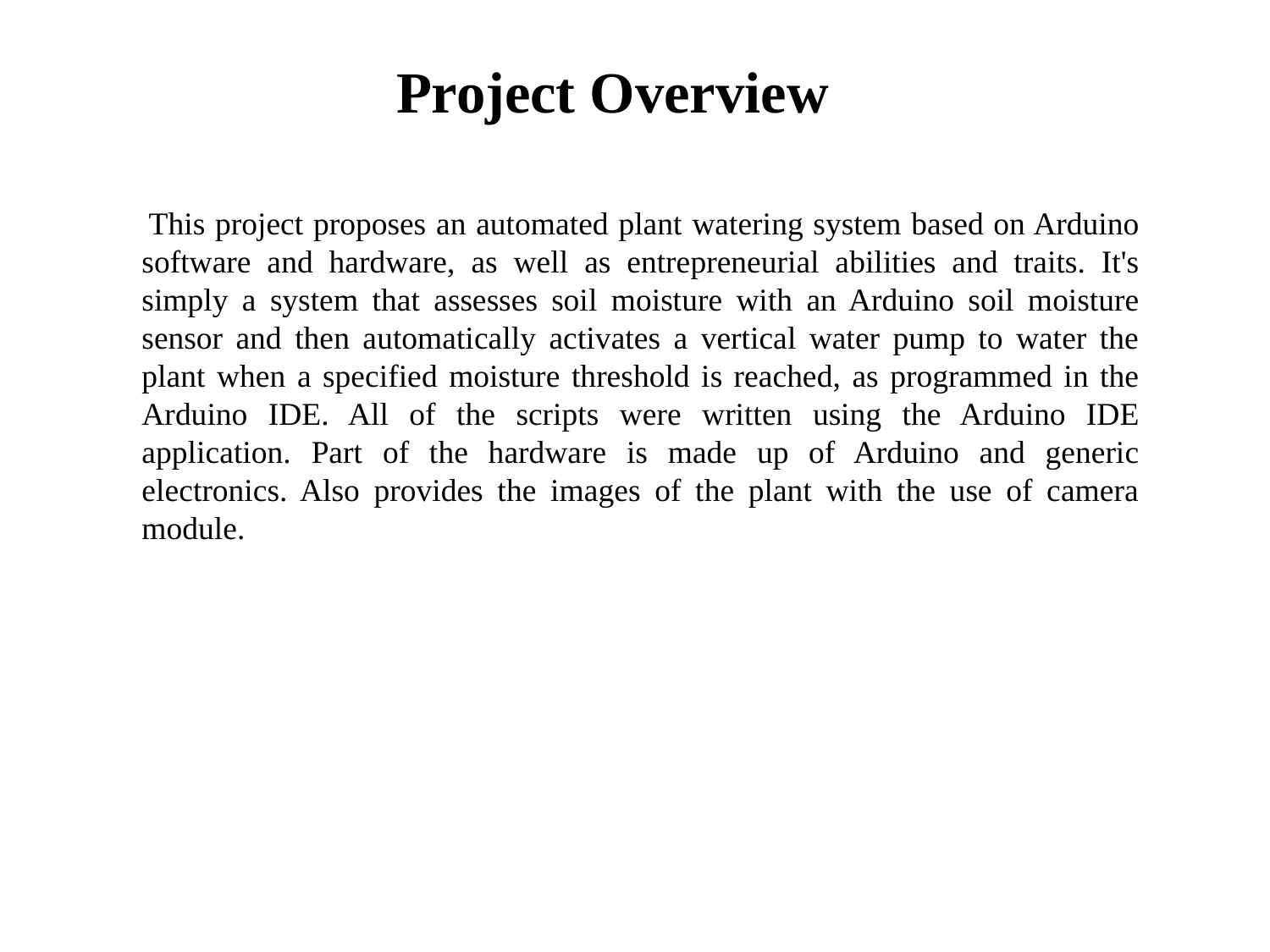

# Project Overview
 This project proposes an automated plant watering system based on Arduino software and hardware, as well as entrepreneurial abilities and traits. It's simply a system that assesses soil moisture with an Arduino soil moisture sensor and then automatically activates a vertical water pump to water the plant when a specified moisture threshold is reached, as programmed in the Arduino IDE. All of the scripts were written using the Arduino IDE application. Part of the hardware is made up of Arduino and generic electronics. Also provides the images of the plant with the use of camera module.